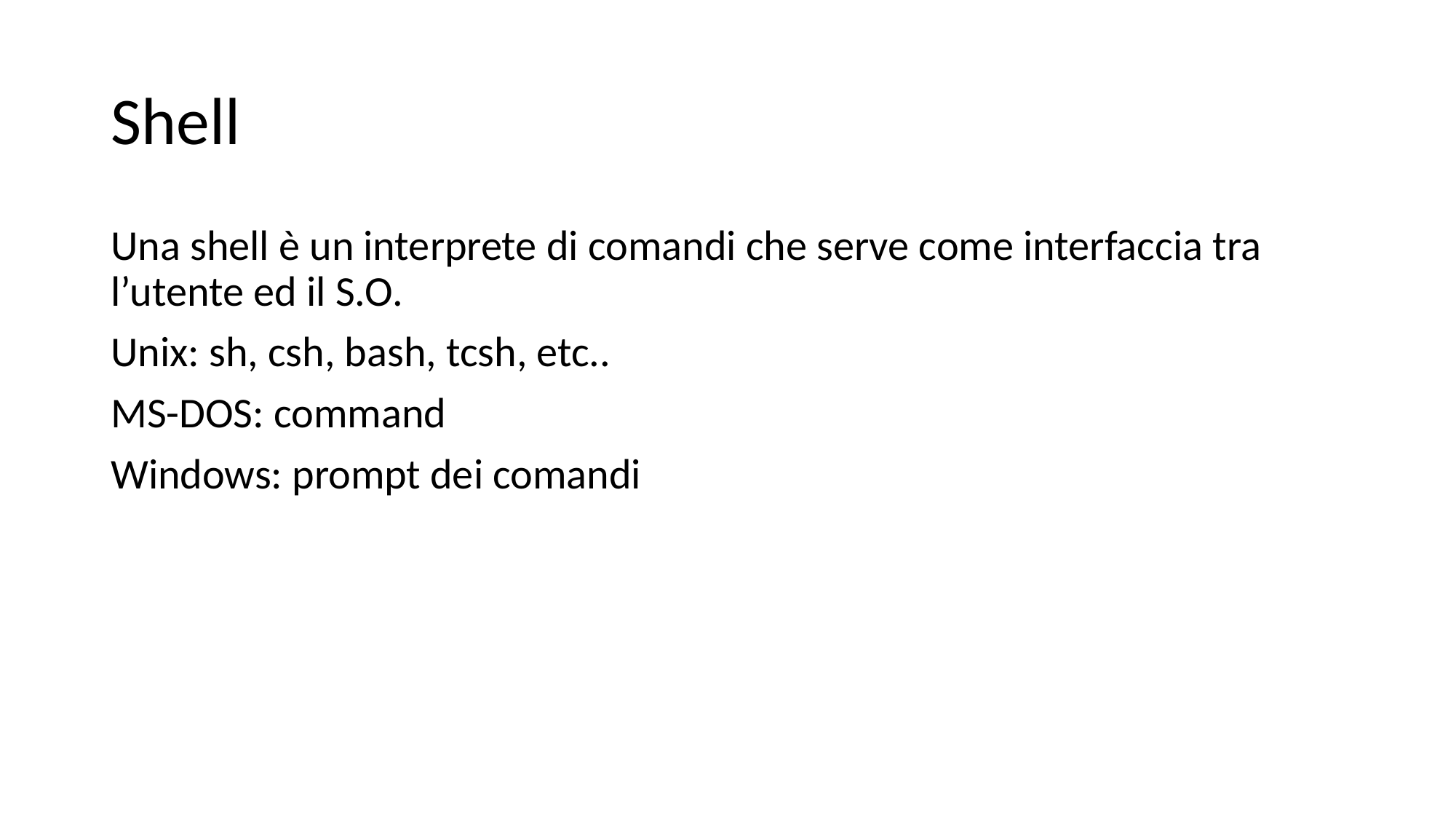

# Shell
Una shell è un interprete di comandi che serve come interfaccia tra l’utente ed il S.O.
Unix: sh, csh, bash, tcsh, etc..
MS-DOS: command
Windows: prompt dei comandi